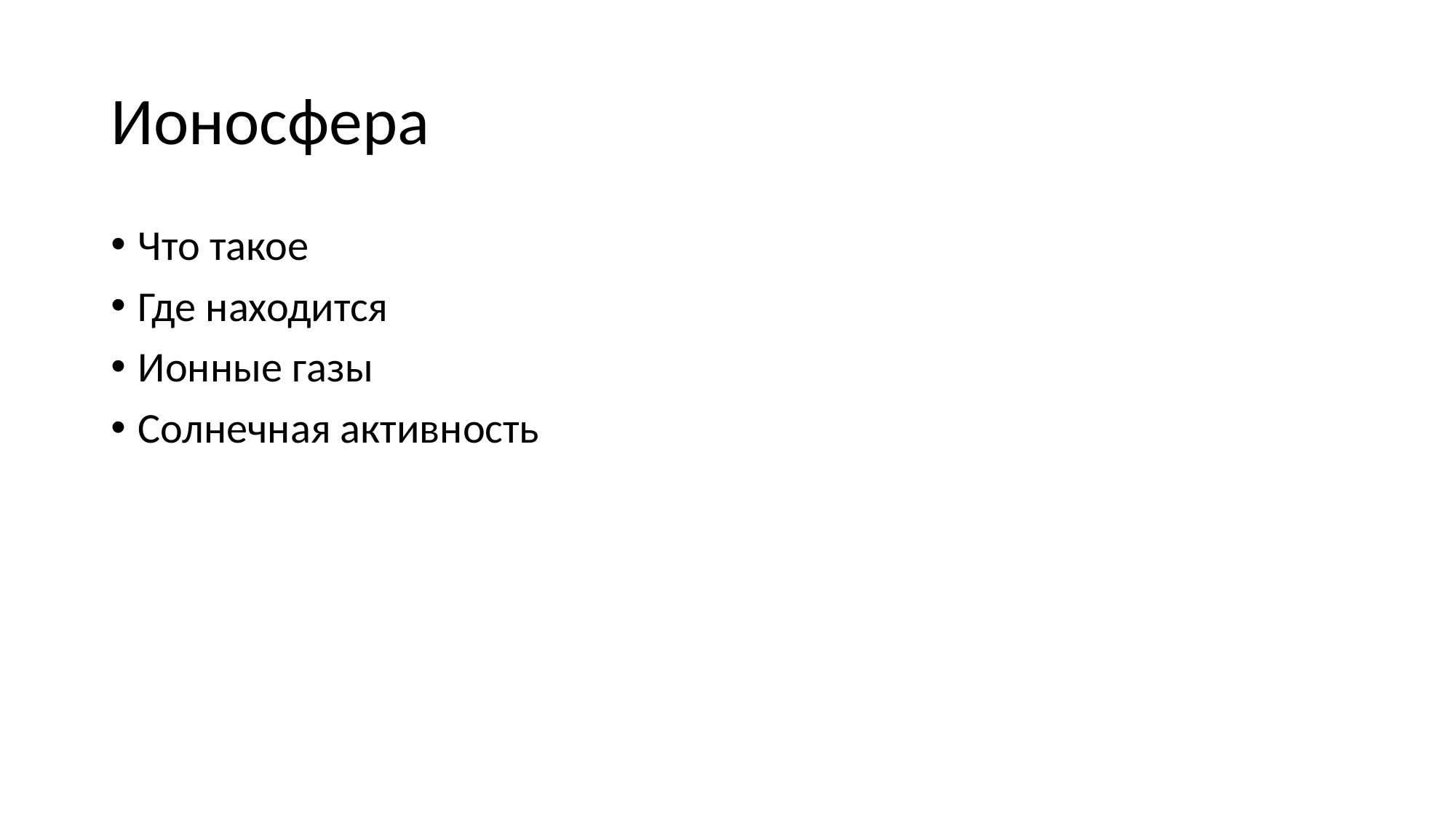

# Ионосфера
Что такое
Где находится
Ионные газы
Солнечная активность